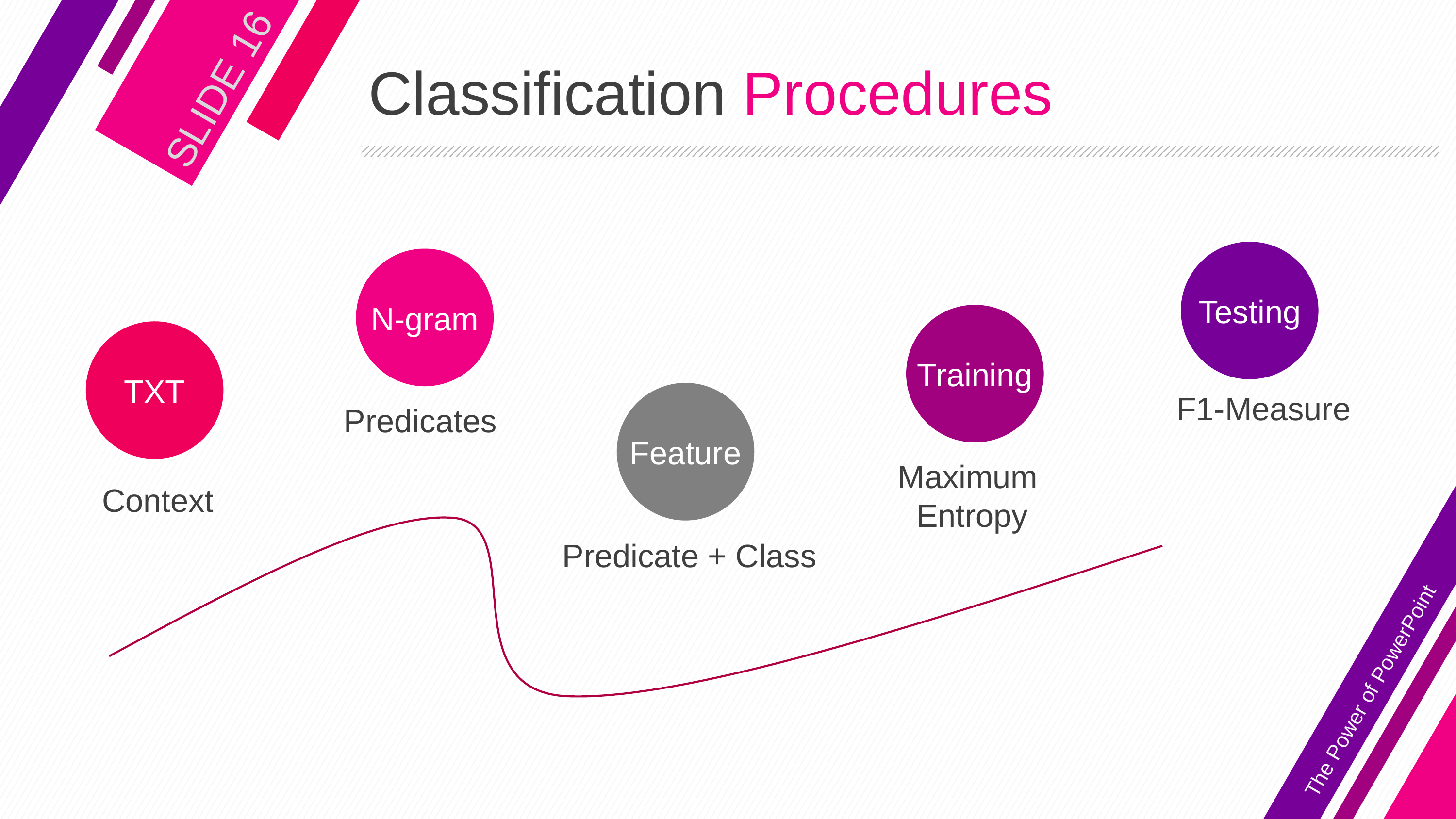

SLIDE 16
# Classification Procedures
Testing
N-gram
Training
TXT
Feature
F1-Measure
Predicates
Maximum
Entropy
Context

Predicate + Class
The Power of PowerPoint